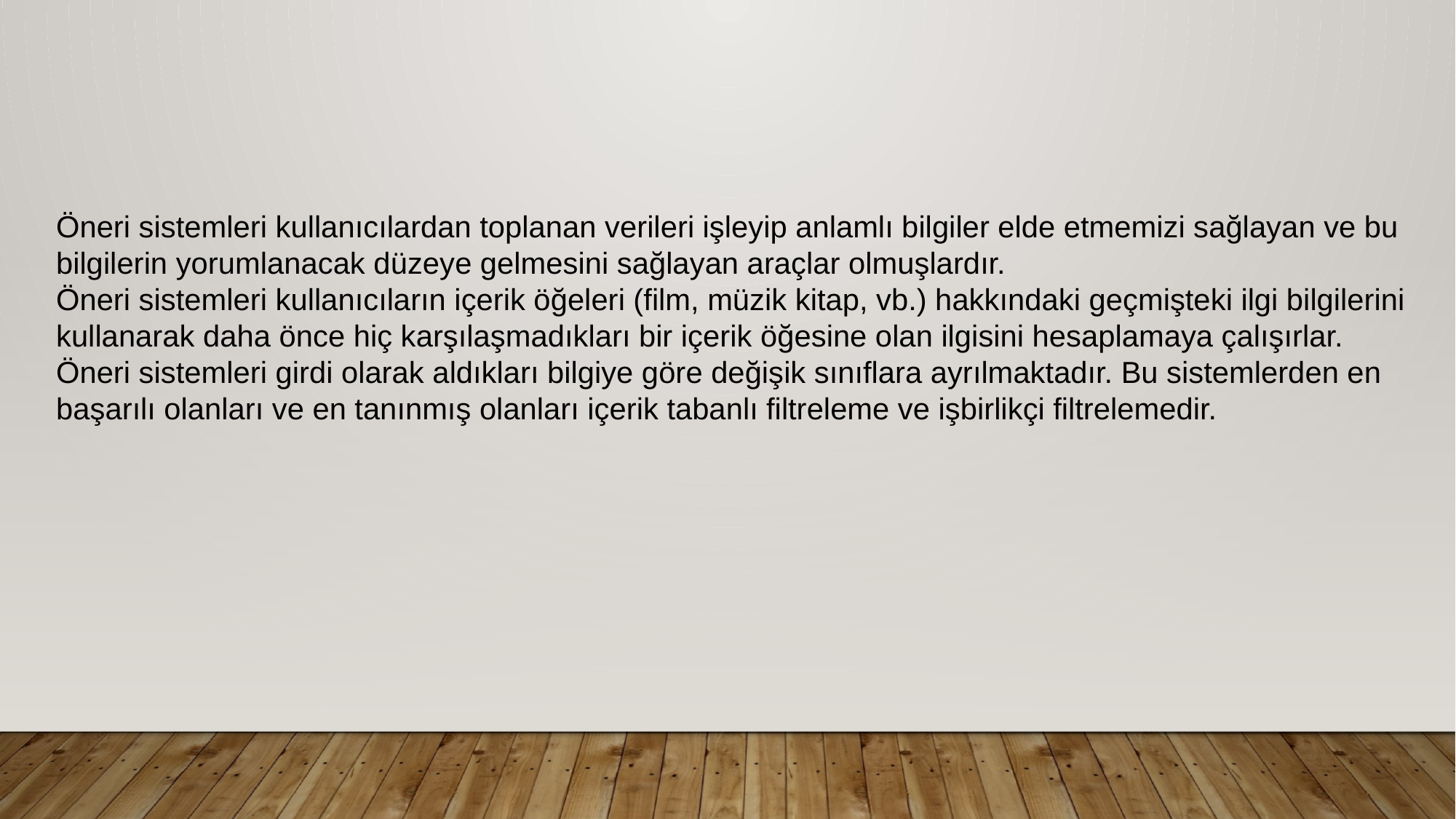

Öneri sistemleri kullanıcılardan toplanan verileri işleyip anlamlı bilgiler elde etmemizi sağlayan ve bu bilgilerin yorumlanacak düzeye gelmesini sağlayan araçlar olmuşlardır.
Öneri sistemleri kullanıcıların içerik öğeleri (film, müzik kitap, vb.) hakkındaki geçmişteki ilgi bilgilerini kullanarak daha önce hiç karşılaşmadıkları bir içerik öğesine olan ilgisini hesaplamaya çalışırlar. Öneri sistemleri girdi olarak aldıkları bilgiye göre değişik sınıflara ayrılmaktadır. Bu sistemlerden en başarılı olanları ve en tanınmış olanları içerik tabanlı filtreleme ve işbirlikçi filtrelemedir.